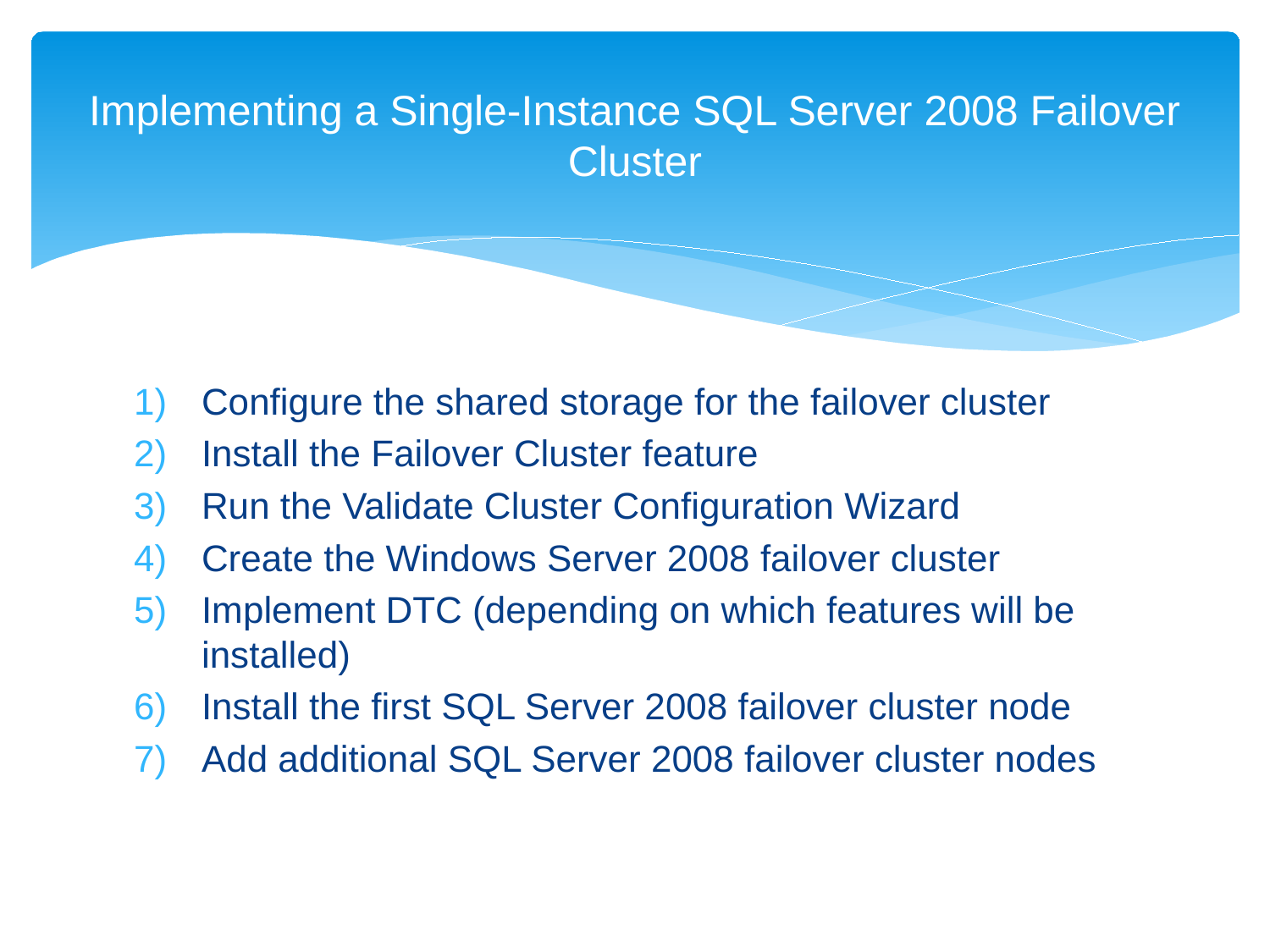

# Implementing a Single-Instance SQL Server 2008 Failover Cluster
Configure the shared storage for the failover cluster
Install the Failover Cluster feature
Run the Validate Cluster Configuration Wizard
Create the Windows Server 2008 failover cluster
Implement DTC (depending on which features will be installed)
Install the first SQL Server 2008 failover cluster node
Add additional SQL Server 2008 failover cluster nodes